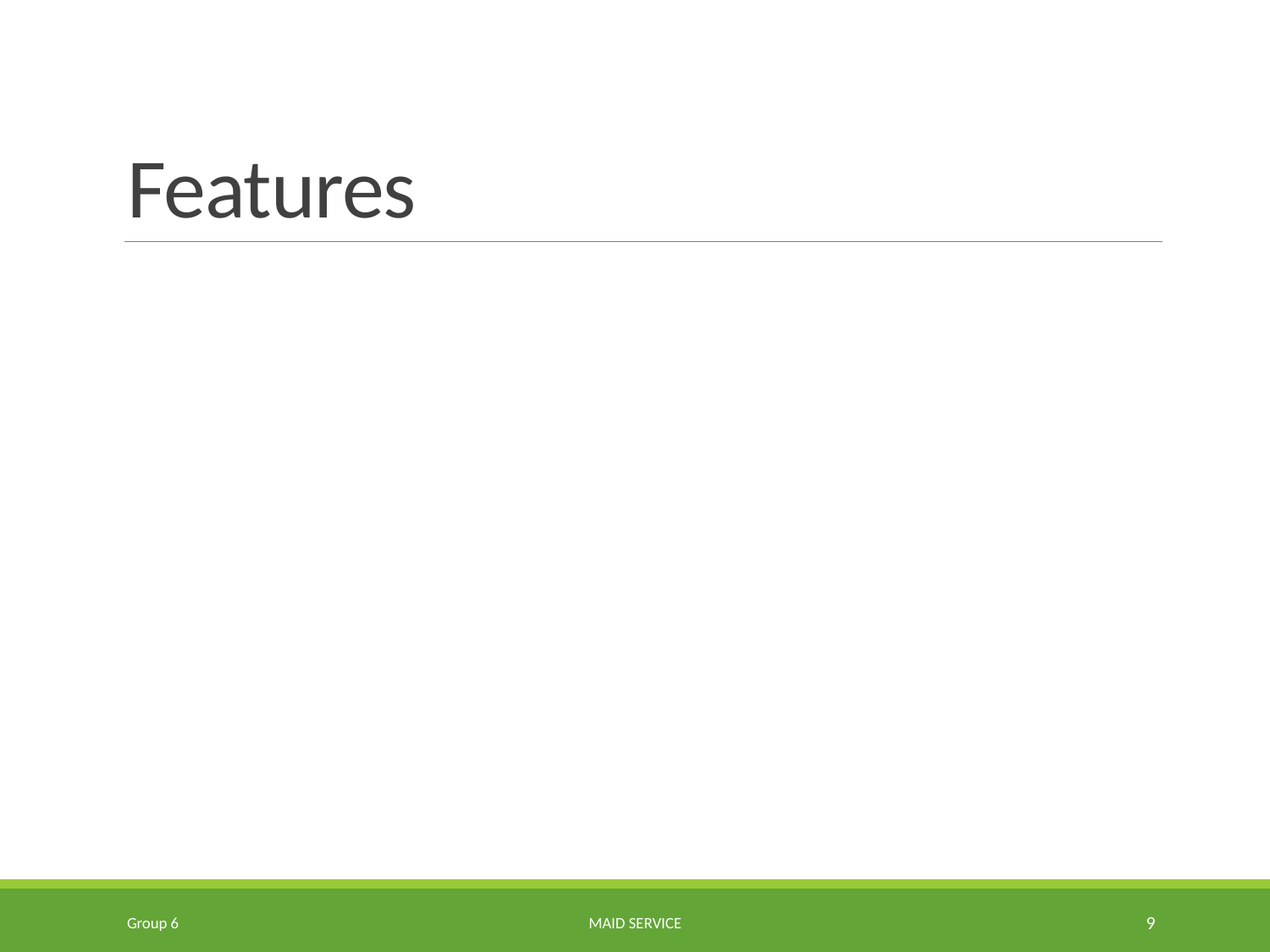

# Features

Group 6
Maid Service
9